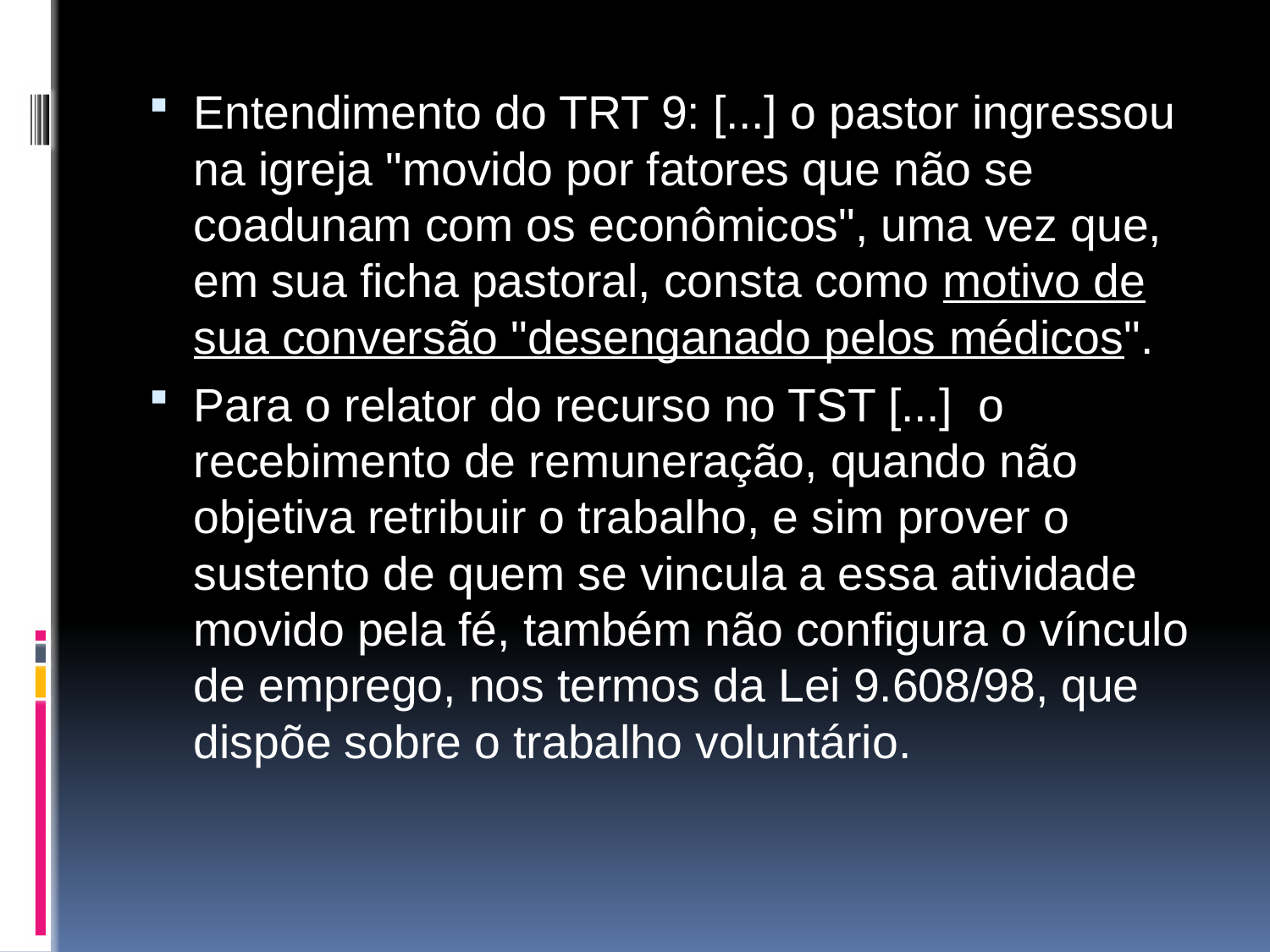

Entendimento do TRT 9: [...] o pastor ingressou na igreja "movido por fatores que não se coadunam com os econômicos", uma vez que, em sua ficha pastoral, consta como motivo de sua conversão "desenganado pelos médicos".
Para o relator do recurso no TST [...]  o recebimento de remuneração, quando não objetiva retribuir o trabalho, e sim prover o sustento de quem se vincula a essa atividade movido pela fé, também não configura o vínculo de emprego, nos termos da Lei 9.608/98, que dispõe sobre o trabalho voluntário.